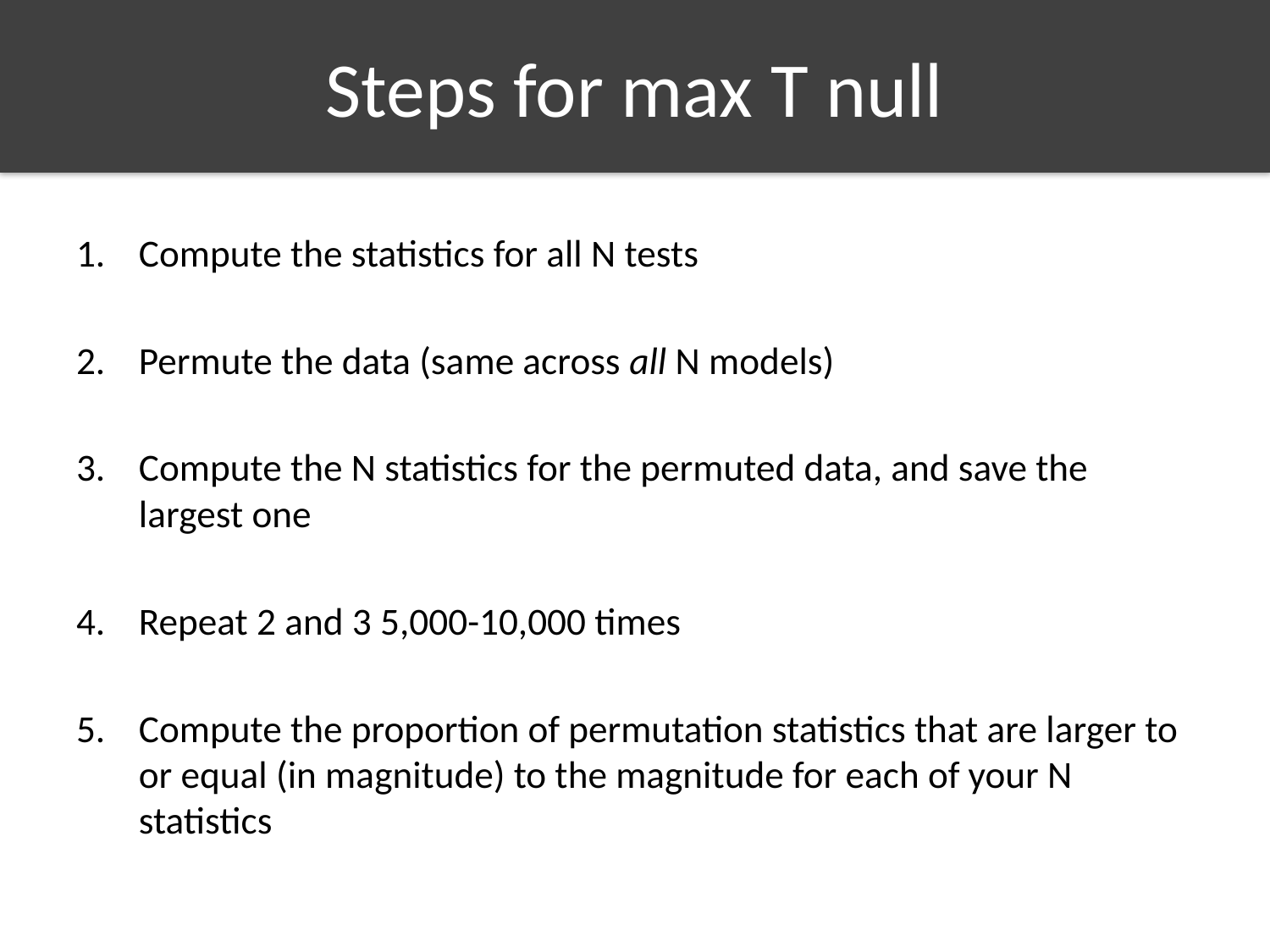

# Steps for max T null
Compute the statistics for all N tests

Permute the data (same across all N models)

Compute the N statistics for the permuted data, and save the largest one

Repeat 2 and 3 5,000-10,000 times

Compute the proportion of permutation statistics that are larger to or equal (in magnitude) to the magnitude for each of your N statistics